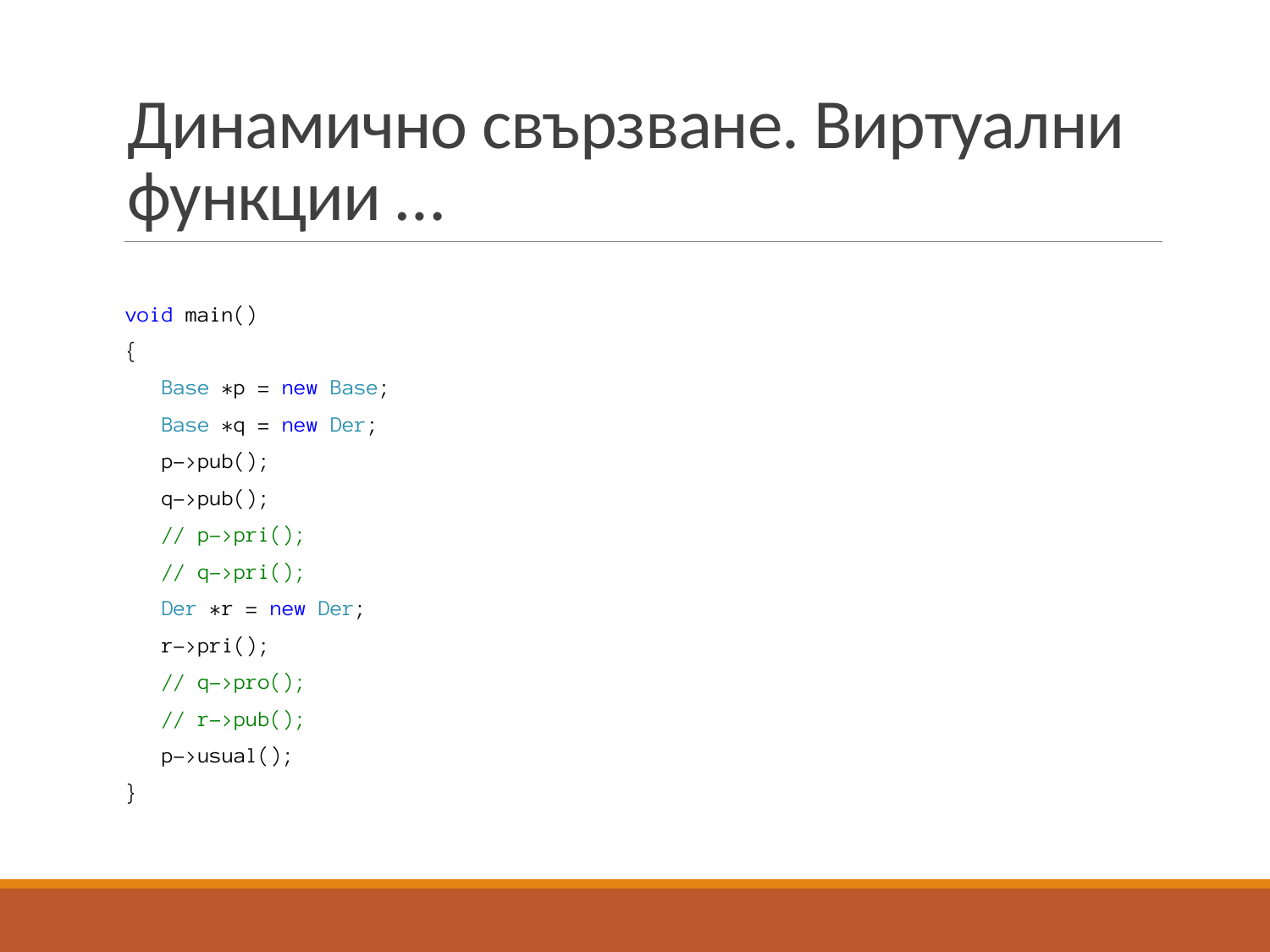

# Динамично свързване. Виртуални функции …

void main()
{
   Base *p = new Base;
   Base *q = new Der;
   p->pub();
   q->pub();
   // p->pri();
   // q->pri();
   Der *r = new Der;
   r->pri();
   // q->pro();
   // r->pub();
   p->usual();
}